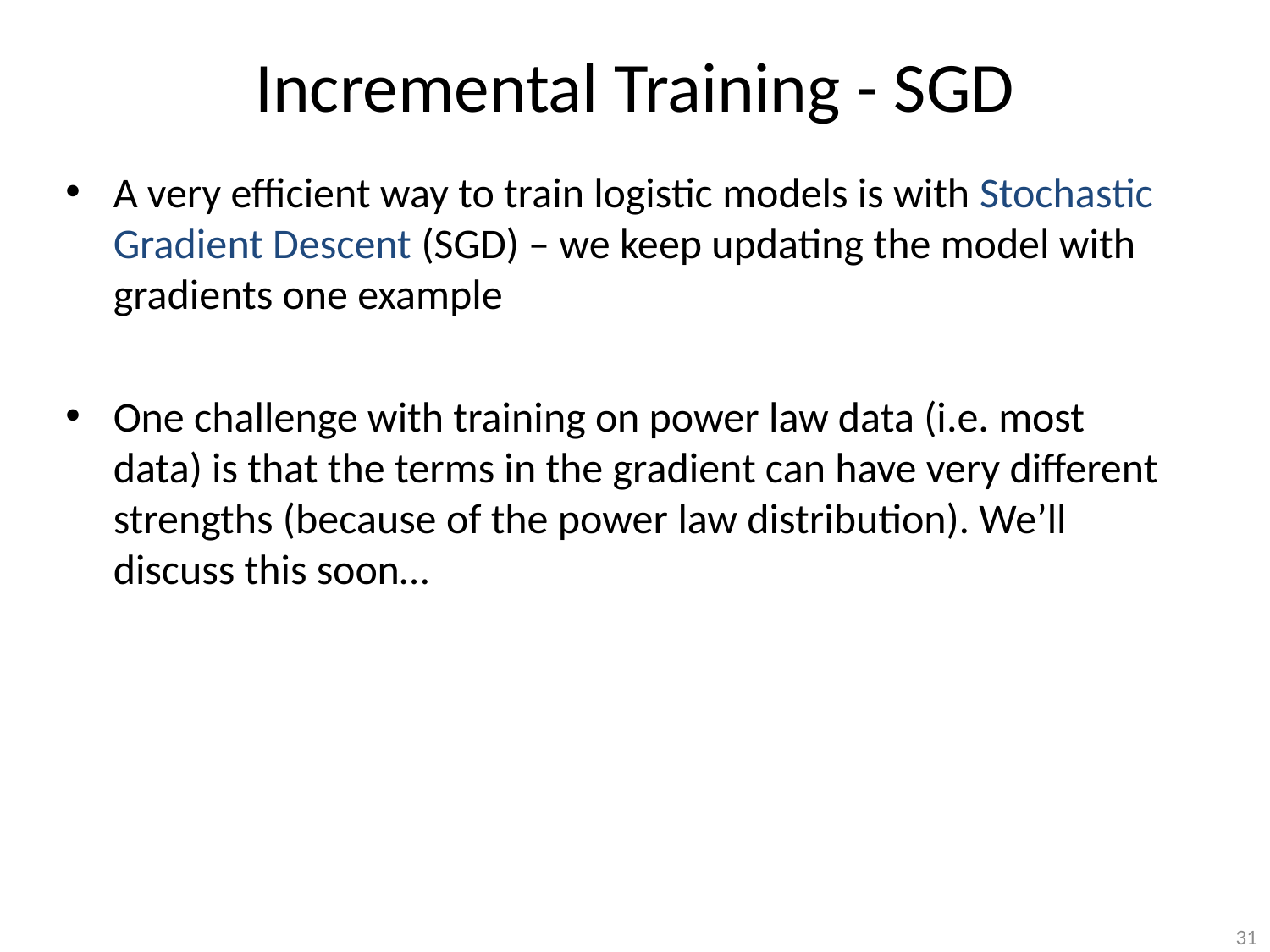

# Incremental Training - SGD
A very efficient way to train logistic models is with Stochastic Gradient Descent (SGD) – we keep updating the model with gradients one example

One challenge with training on power law data (i.e. most data) is that the terms in the gradient can have very different strengths (because of the power law distribution). We’ll discuss this soon…
31